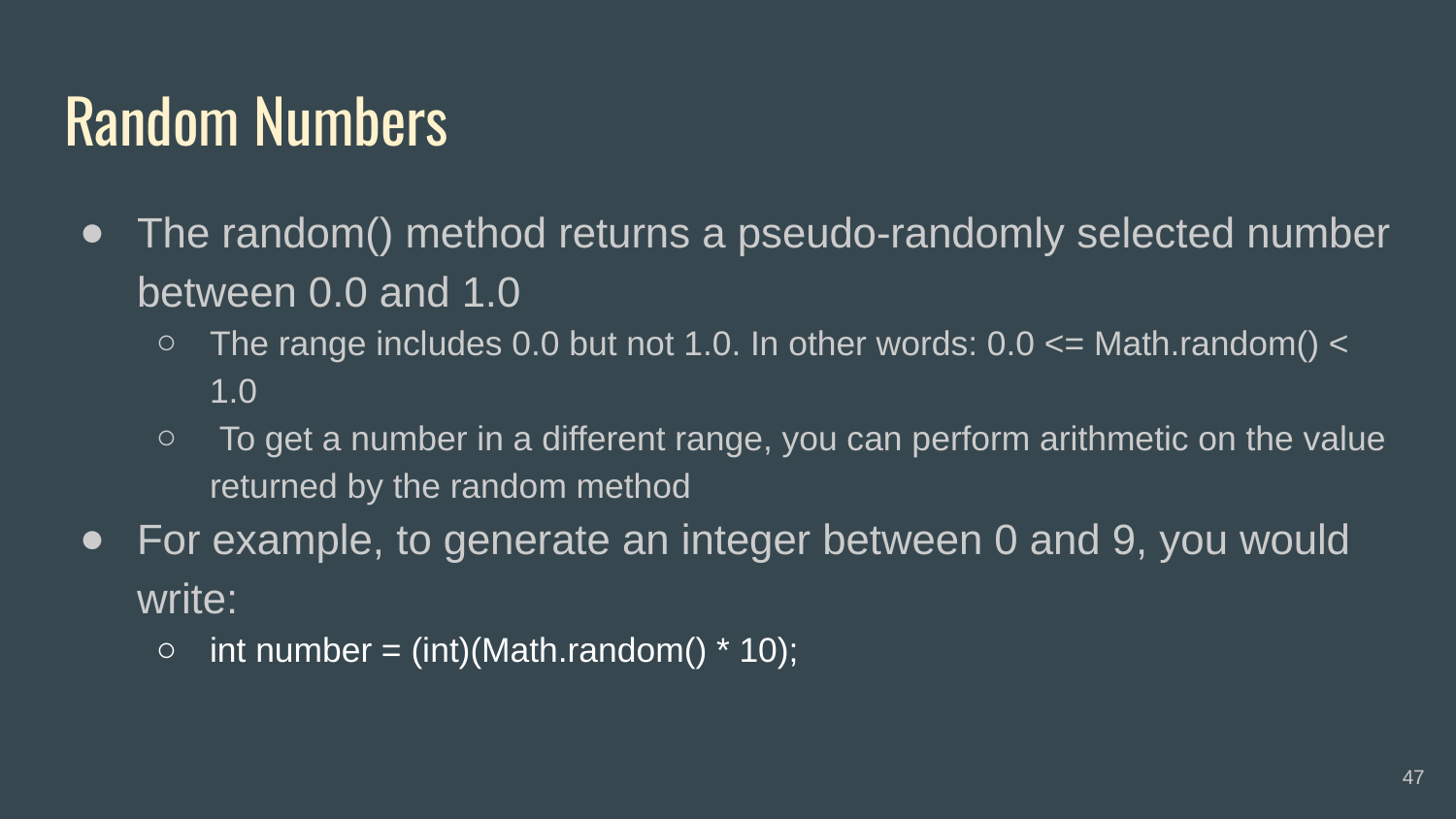

# Random Numbers
The random() method returns a pseudo-randomly selected number between 0.0 and 1.0
The range includes 0.0 but not 1.0. In other words: 0.0 <= Math.random() < 1.0
 To get a number in a different range, you can perform arithmetic on the value returned by the random method
For example, to generate an integer between 0 and 9, you would write:
int number = (int)(Math.random() * 10);

47